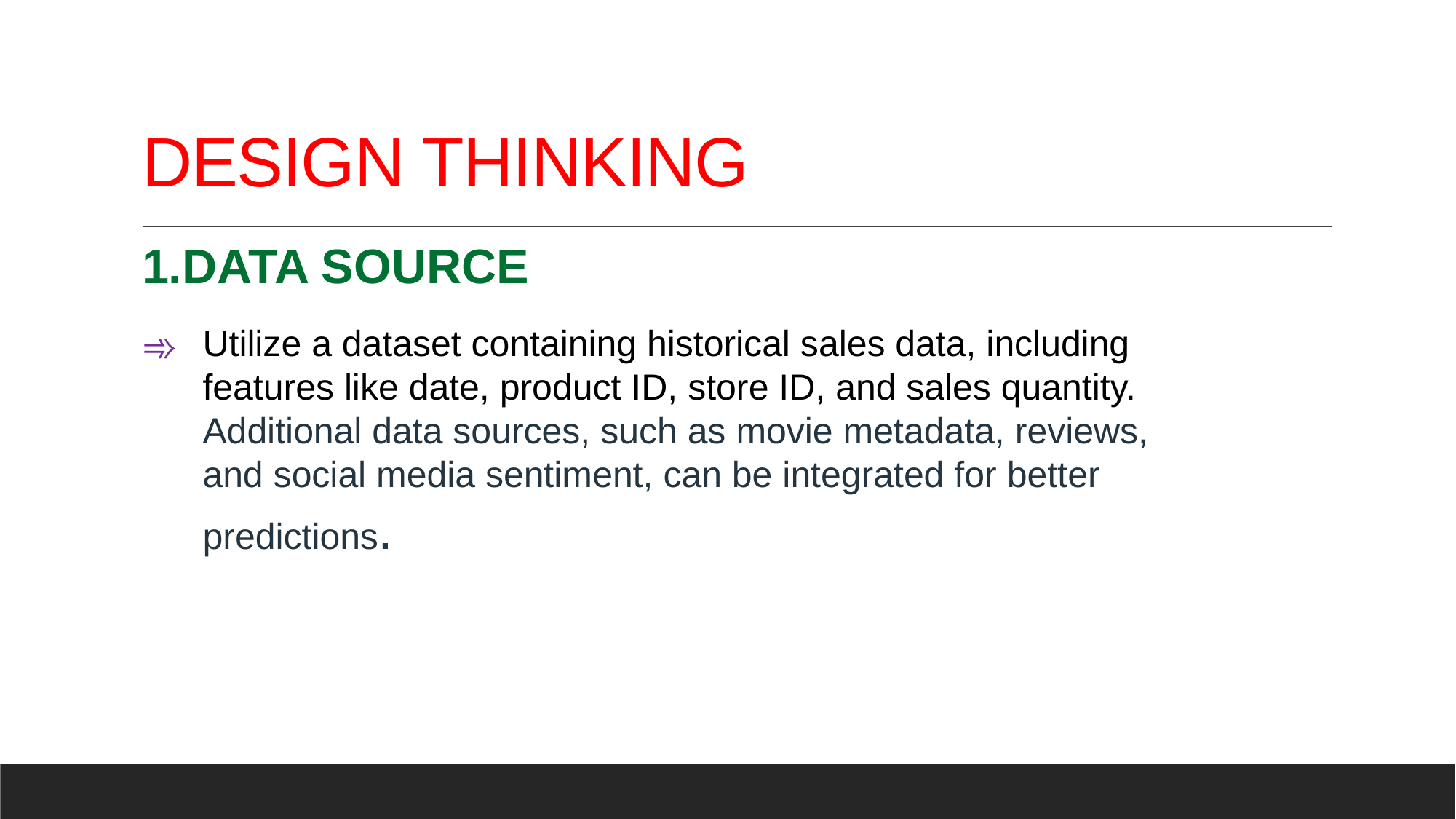

# DESIGN THINKING
1.DATA SOURCE
➾

Utilize a dataset containing historical sales data, including features like date, product ID, store ID, and sales quantity.
Additional data sources, such as movie metadata, reviews, and social media sentiment, can be integrated for better predictions.